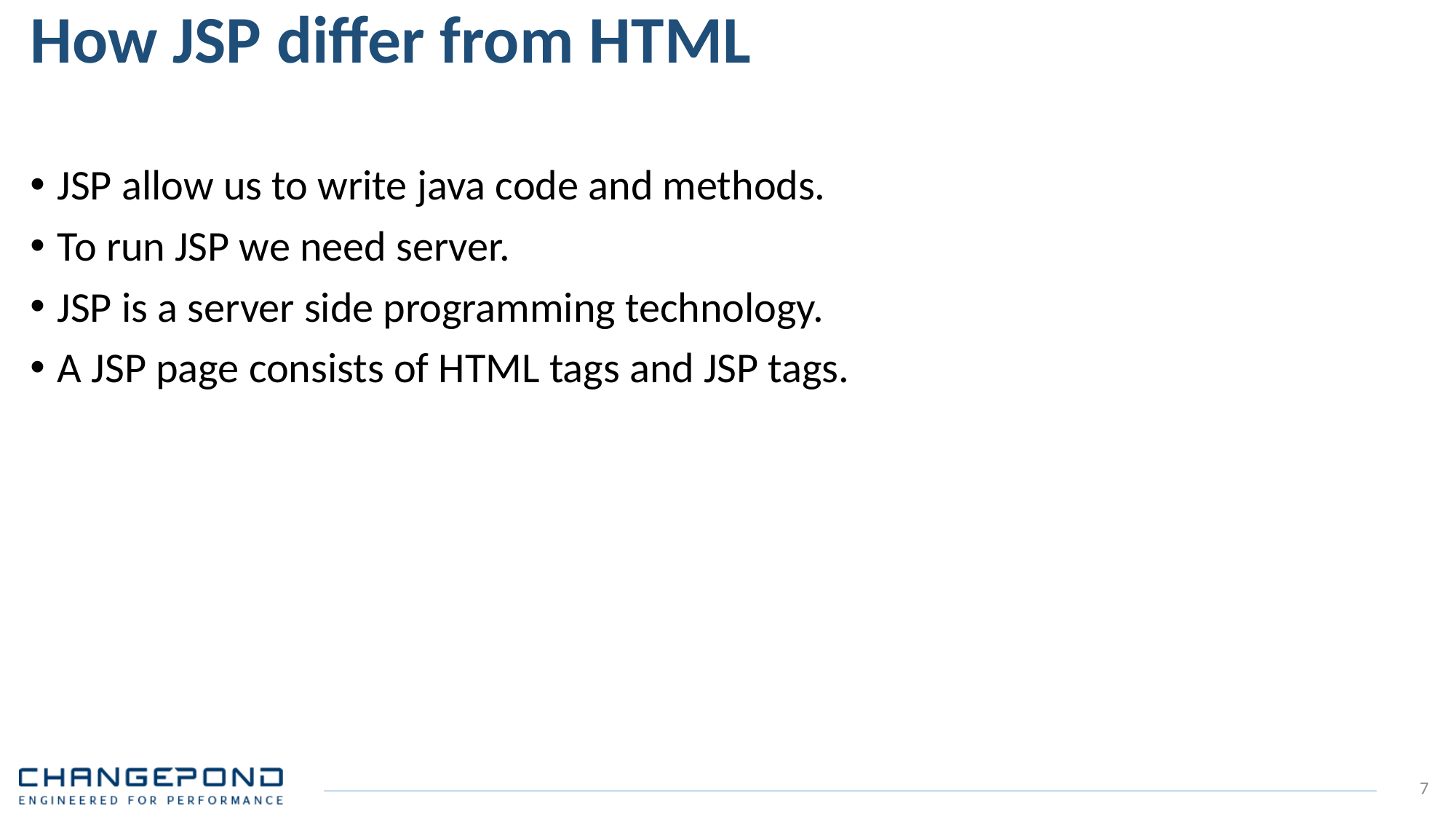

# How JSP differ from HTML

JSP allow us to write java code and methods.
To run JSP we need server.
JSP is a server side programming technology.
A JSP page consists of HTML tags and JSP tags.

7